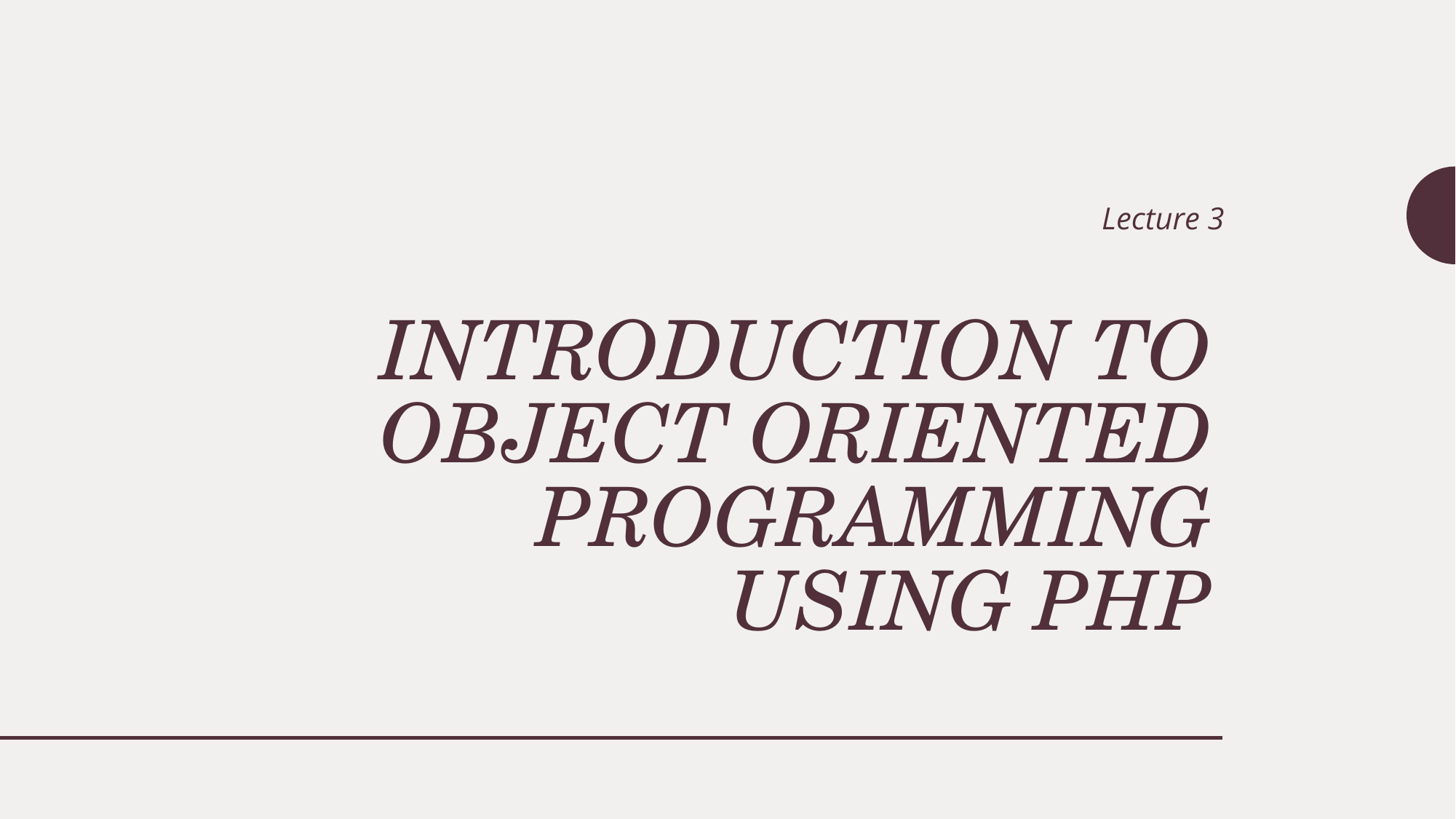

Lecture 3
# Introduction to object oriented programming using PHP